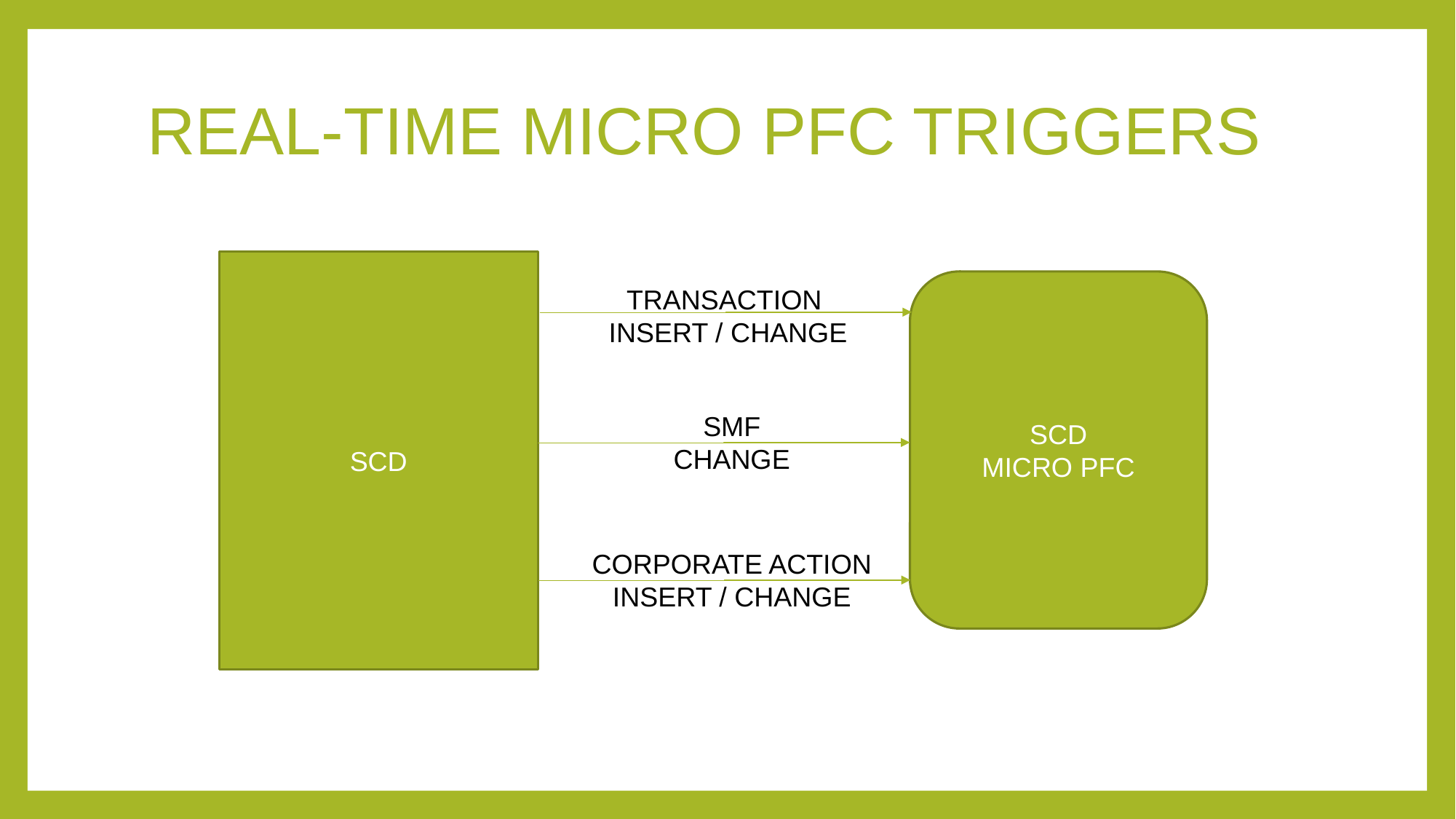

# REAL-TIME MICRO PFC TRIGGERS
SCD
SCD
MICRO PFC
TRANSACTION
INSERT / CHANGE
SMF
CHANGE
CORPORATE ACTION
INSERT / CHANGE